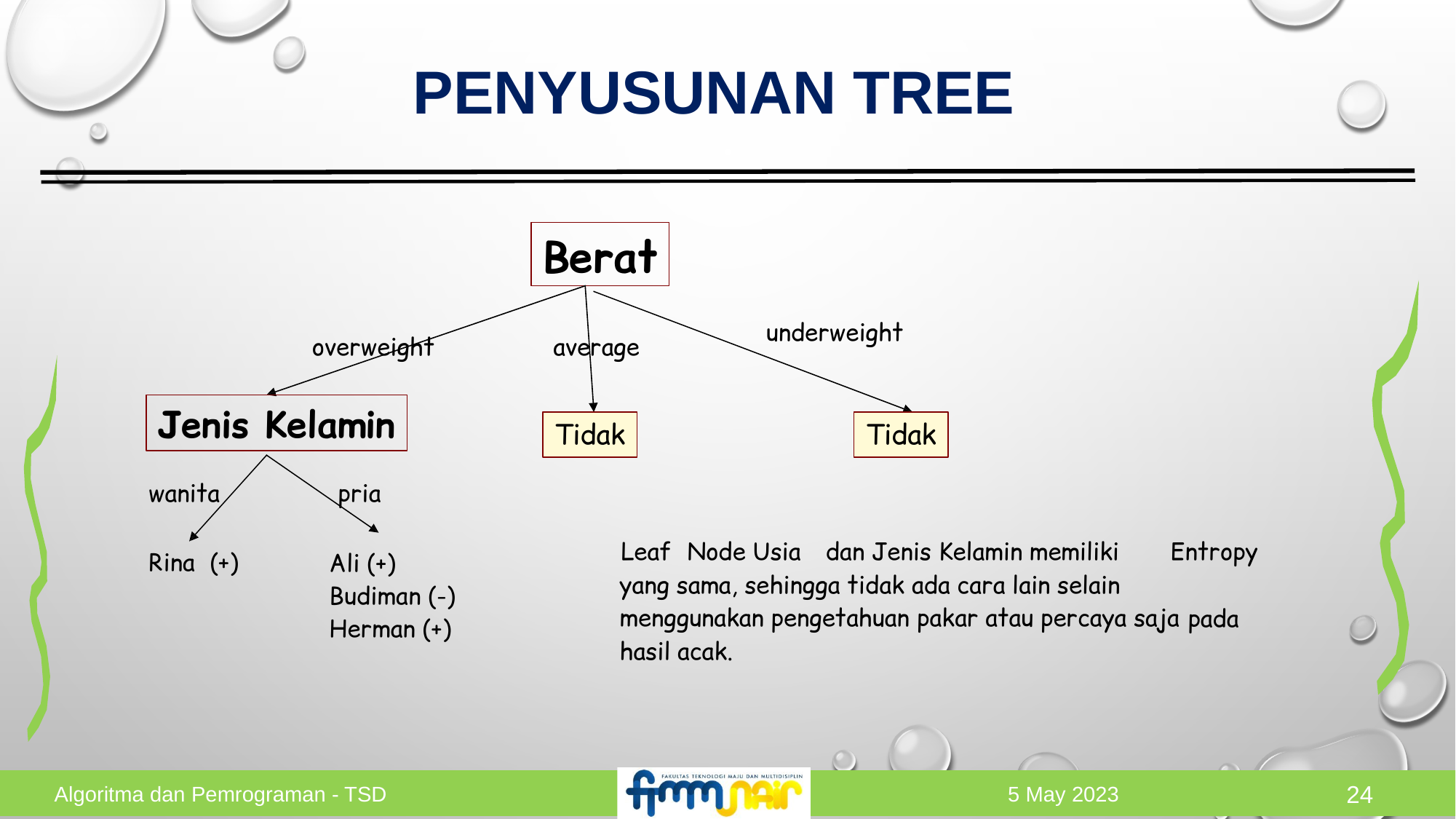

# Penyusunan tree

Berat

underweight
overweight
average

Jenis Kelamin

Tidak

Tidak

wanita
pria
Ali (+)
Budiman (-)
Herman (+)
Rina
(+)
Leaf
Node Usia
dan Jenis Kelamin memiliki
Entropy
yang sama, sehingga tidak ada cara lain selain
menggunakan pengetahuan pakar atau percaya saja pada hasil acak.
Algoritma dan Pemrograman - TSD
5 May 2023
24